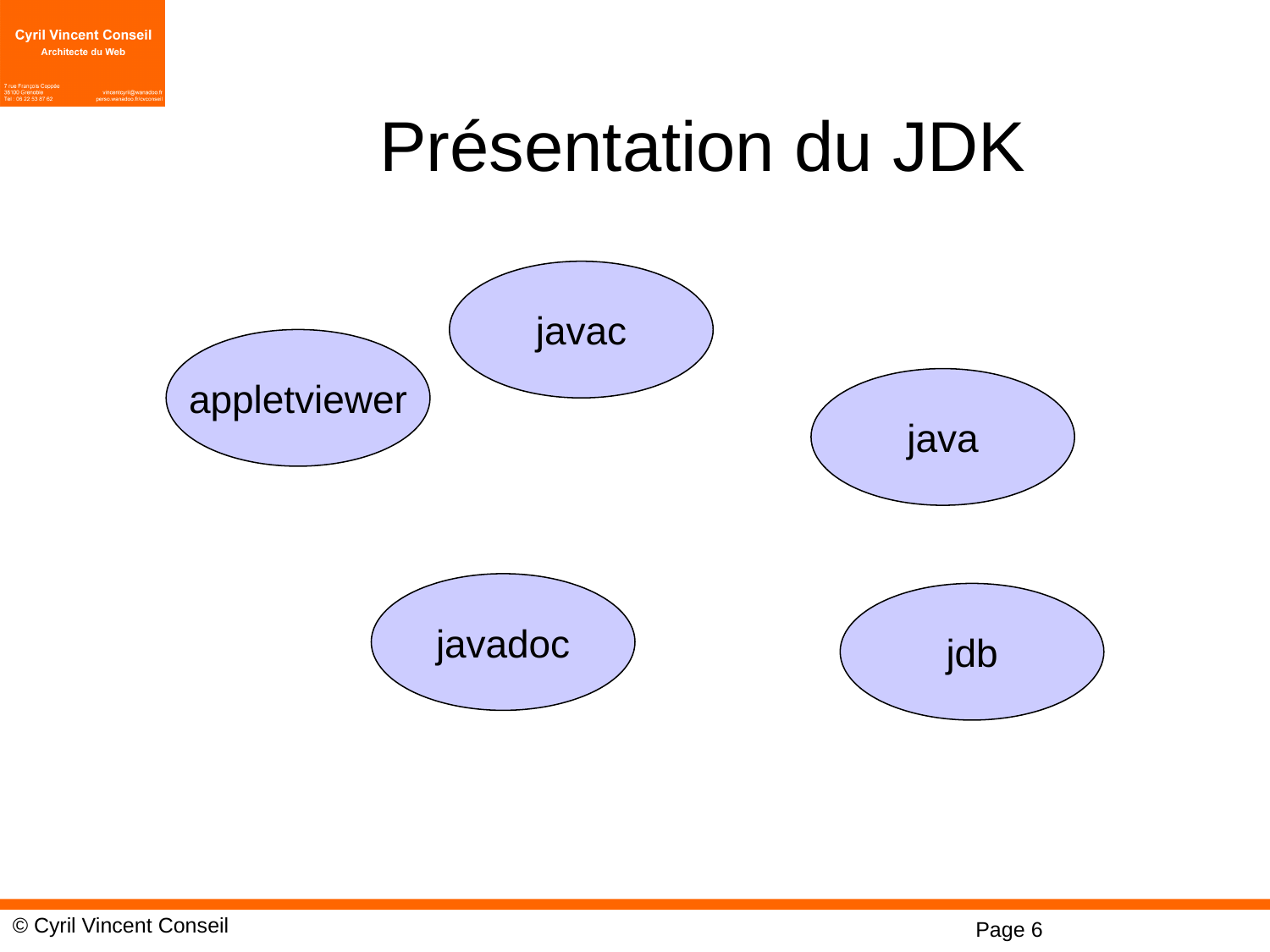

# Présentation du JDK
javac
appletviewer
java
javadoc
jdb